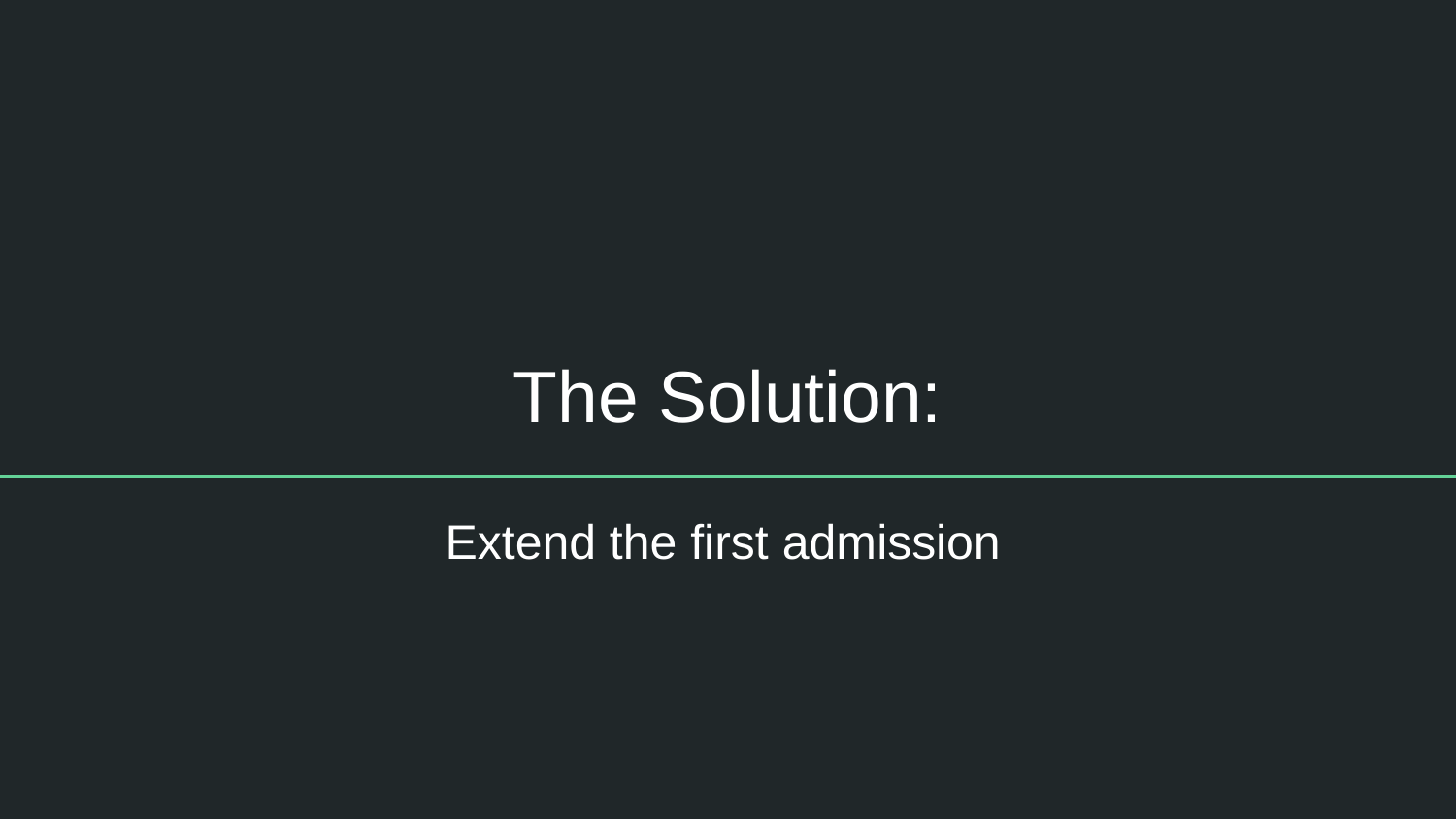

# The Solution:
Extend the first admission